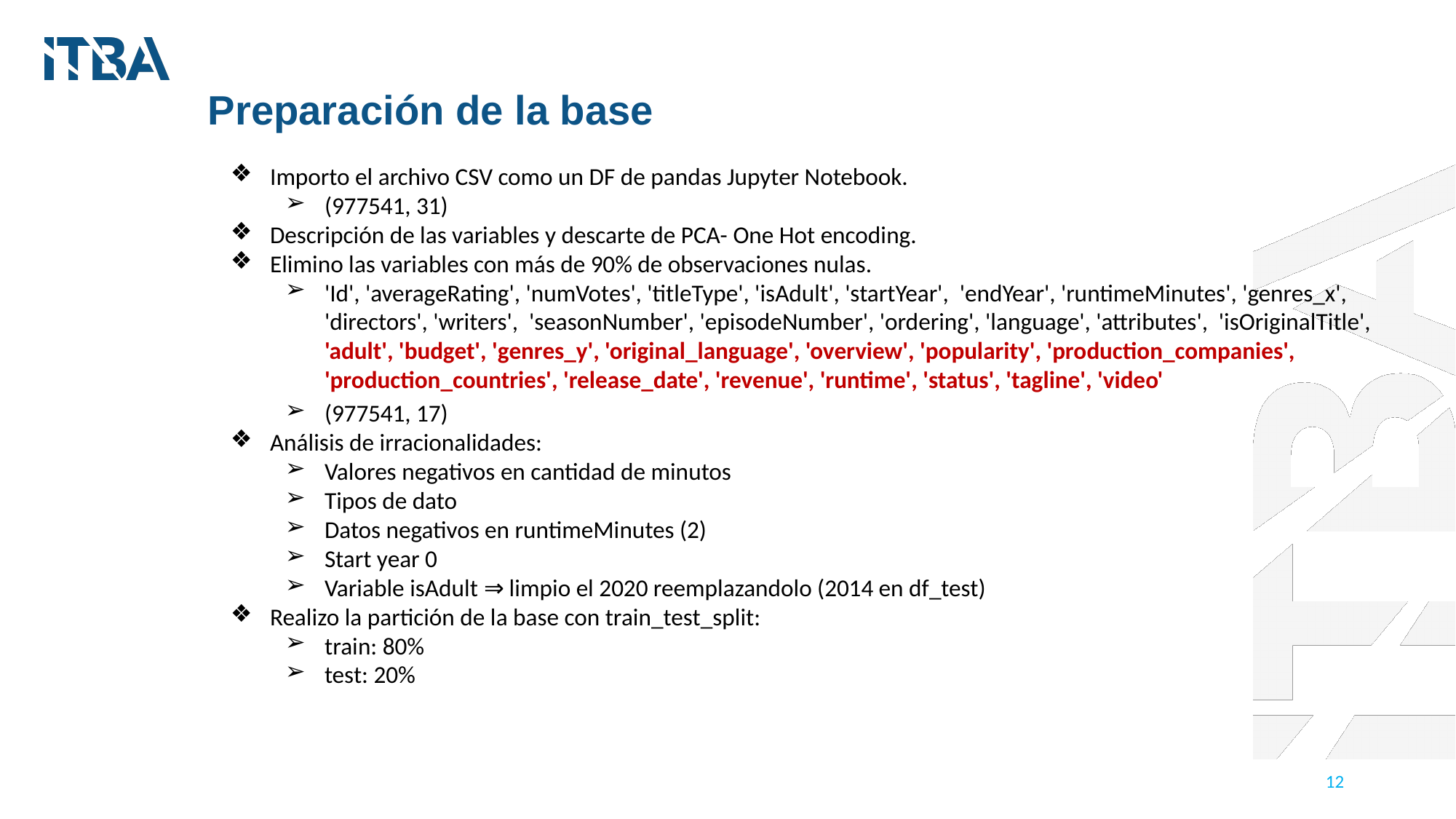

Preparación de la base
Importo el archivo CSV como un DF de pandas Jupyter Notebook.
(977541, 31)
Descripción de las variables y descarte de PCA- One Hot encoding.
Elimino las variables con más de 90% de observaciones nulas.
'Id', 'averageRating', 'numVotes', 'titleType', 'isAdult', 'startYear',  'endYear', 'runtimeMinutes', 'genres_x', 'directors', 'writers',  'seasonNumber', 'episodeNumber', 'ordering', 'language', 'attributes',  'isOriginalTitle', 'adult', 'budget', 'genres_y', 'original_language', 'overview', 'popularity', 'production_companies', 'production_countries', 'release_date', 'revenue', 'runtime', 'status', 'tagline', 'video'
(977541, 17)
Análisis de irracionalidades:
Valores negativos en cantidad de minutos
Tipos de dato
Datos negativos en runtimeMinutes (2)
Start year 0
Variable isAdult ⇒ limpio el 2020 reemplazandolo (2014 en df_test)
Realizo la partición de la base con train_test_split:
train: 80%
test: 20%
12
12